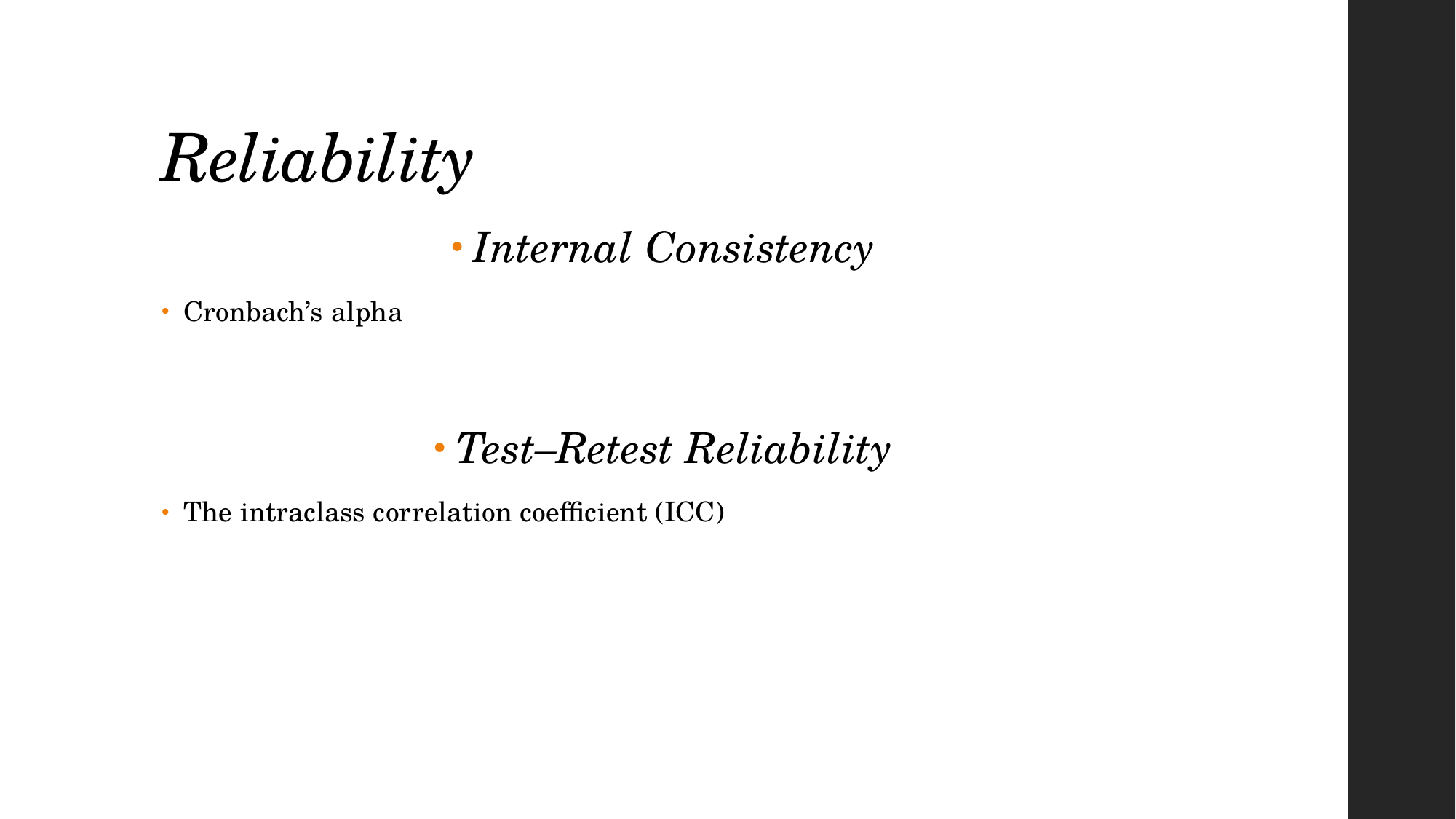

# Reliability
Internal Consistency
Cronbach’s alpha

Test–Retest Reliability
The intraclass correlation coefficient (ICC)